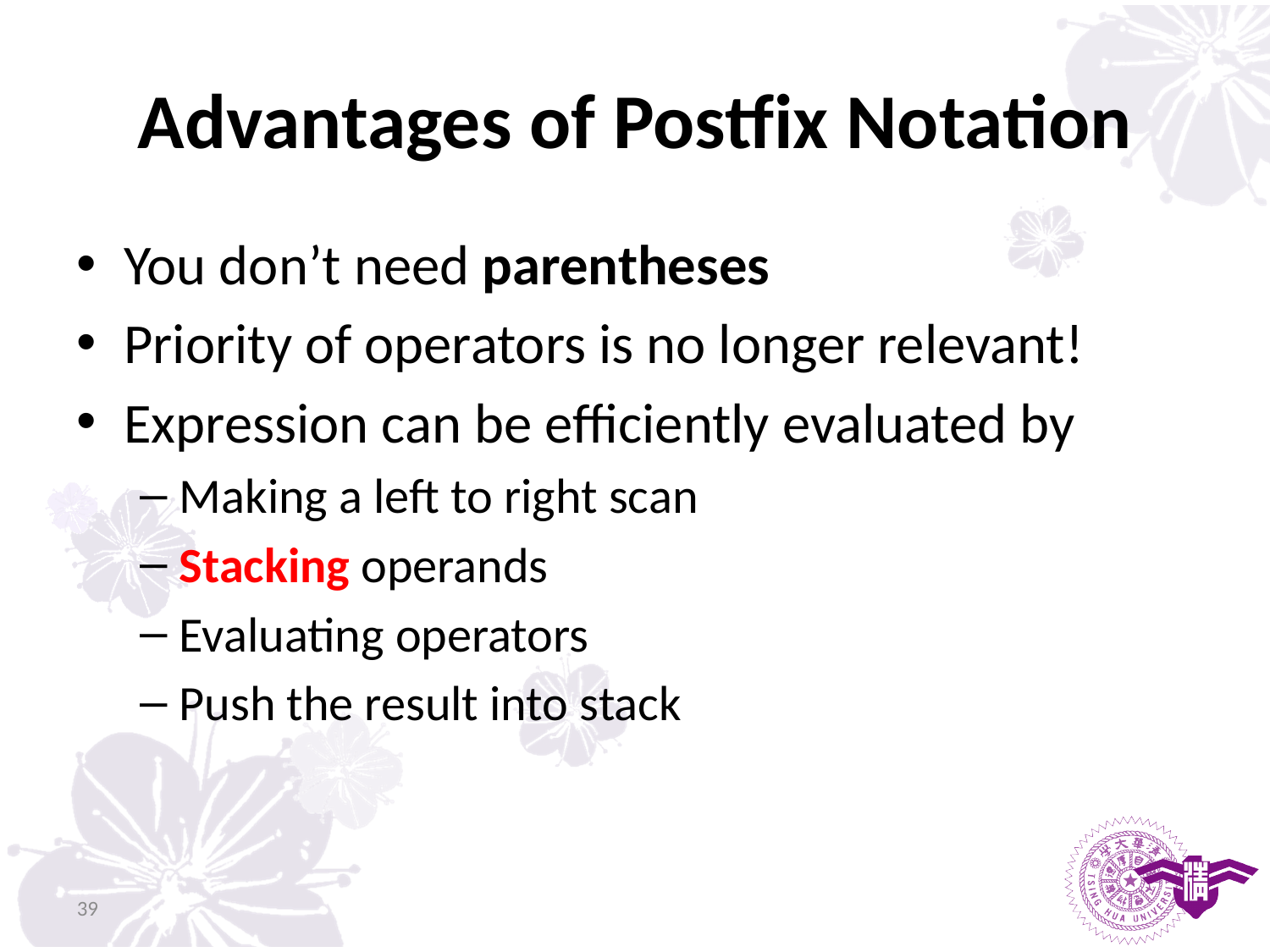

# Advantages of Postfix Notation
You don’t need parentheses
Priority of operators is no longer relevant!
Expression can be efficiently evaluated by
Making a left to right scan
Stacking operands
Evaluating operators
Push the result into stack
39